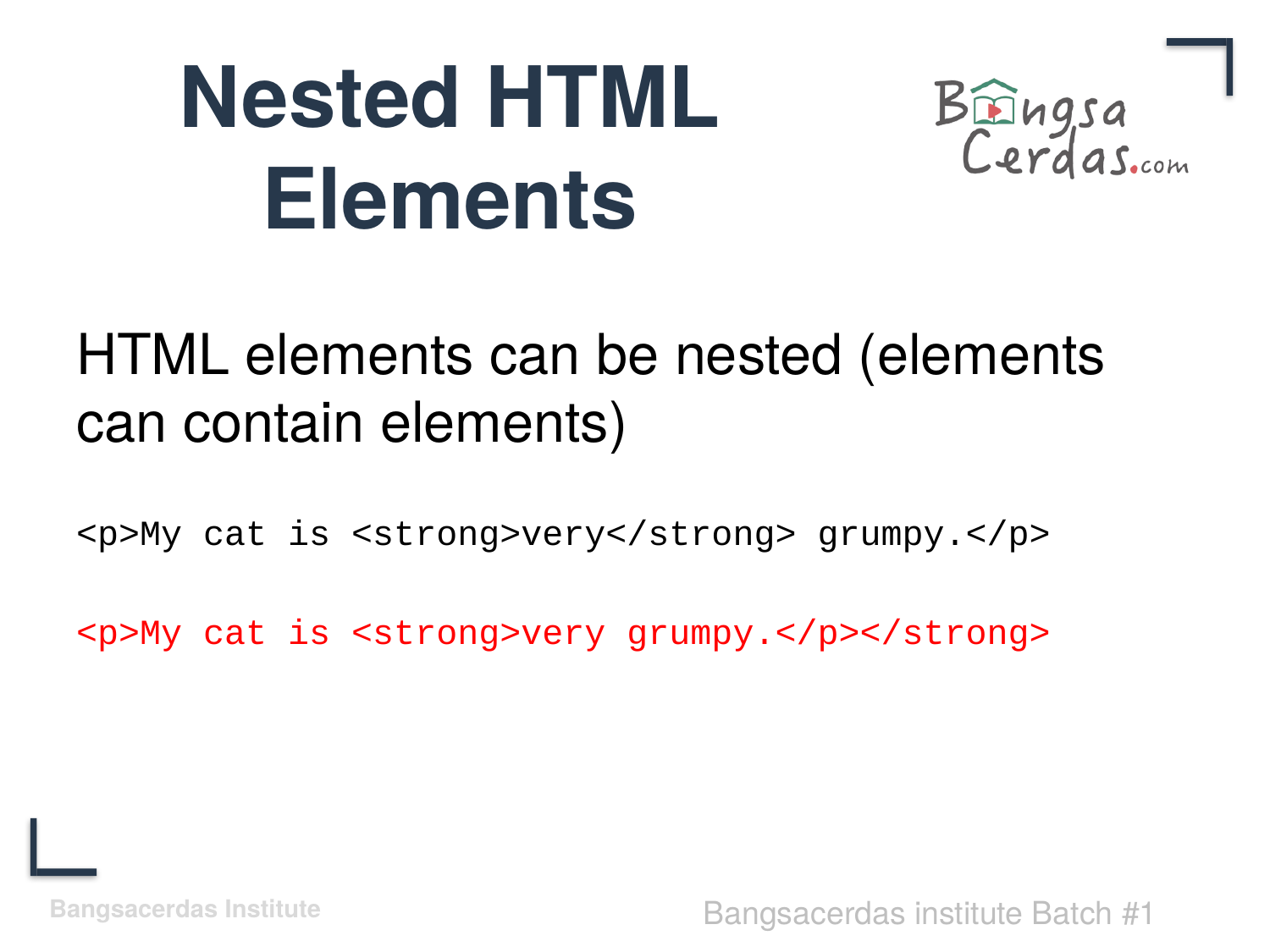

# Nested HTML Elements
HTML elements can be nested (elements can contain elements)

<p>My cat is <strong>very</strong> grumpy.</p>

<p>My cat is <strong>very grumpy.</p></strong>